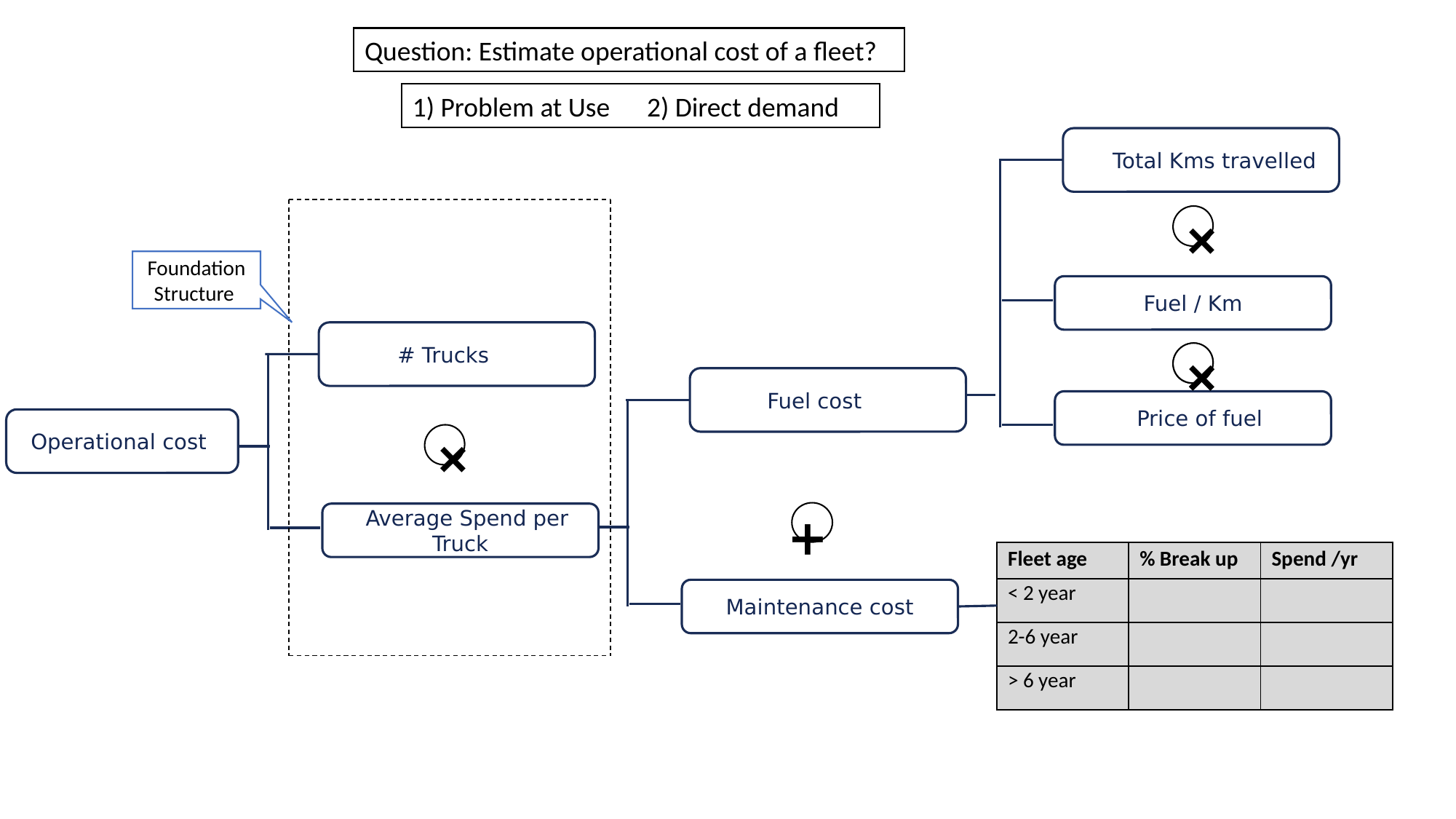

Question: Estimate operational cost of a fleet?
1) Problem at Use      2) Direct demand
    Total Kms travelled
+
Foundation Structure
  Fuel / Km
# Trucks
+
+
Fuel cost
  Price of fuel
Operational cost
+
+
  Average Spend per Truck
| Fleet age | % Break up | Spend /yr |
| --- | --- | --- |
| < 2 year |  |  |
| 2-6 year |  |  |
| > 6 year |  |  |
  Maintenance cost